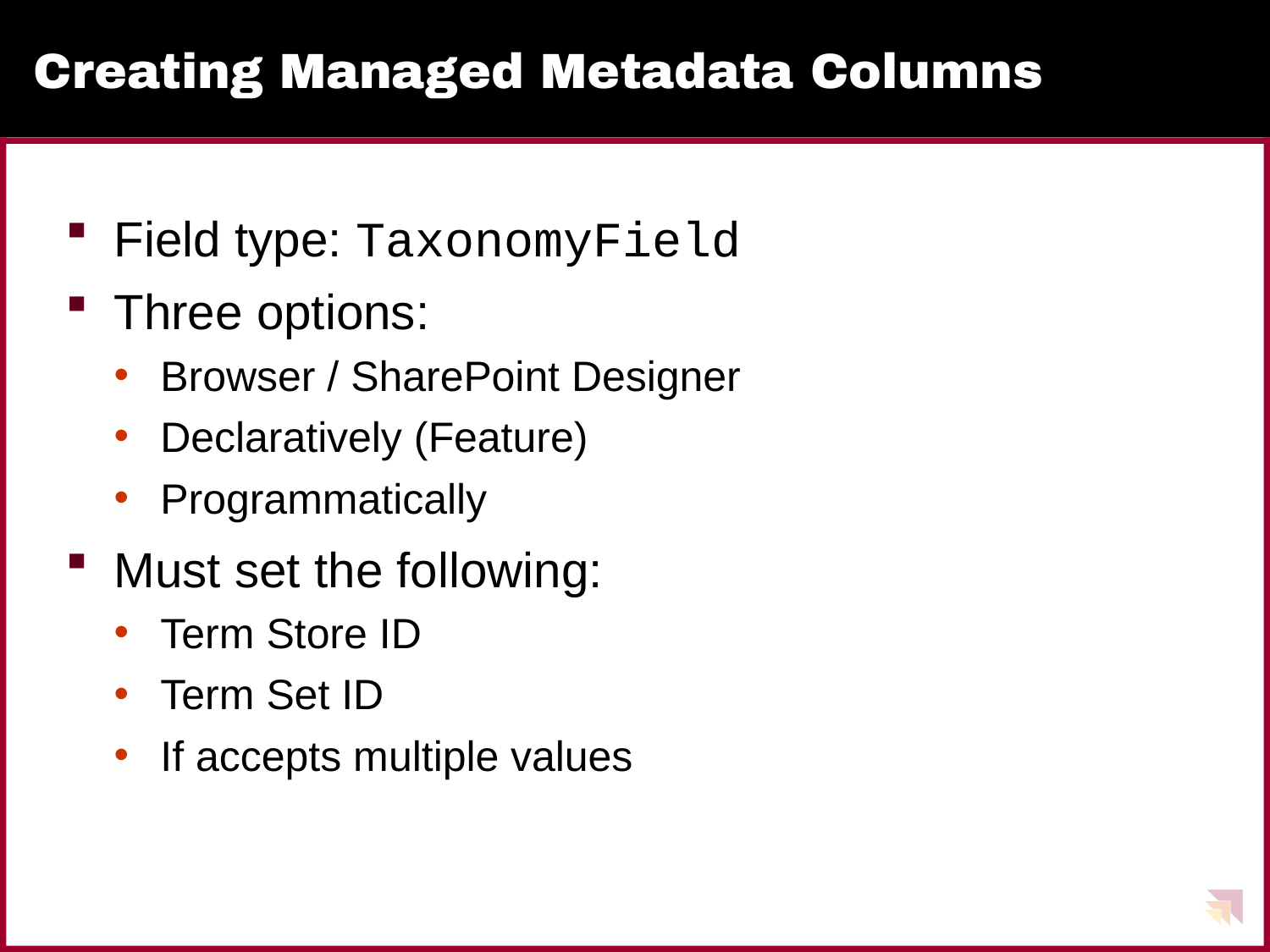

# Creating Managed Metadata Columns
Field type: TaxonomyField
Three options:
Browser / SharePoint Designer
Declaratively (Feature)
Programmatically
Must set the following:
Term Store ID
Term Set ID
If accepts multiple values